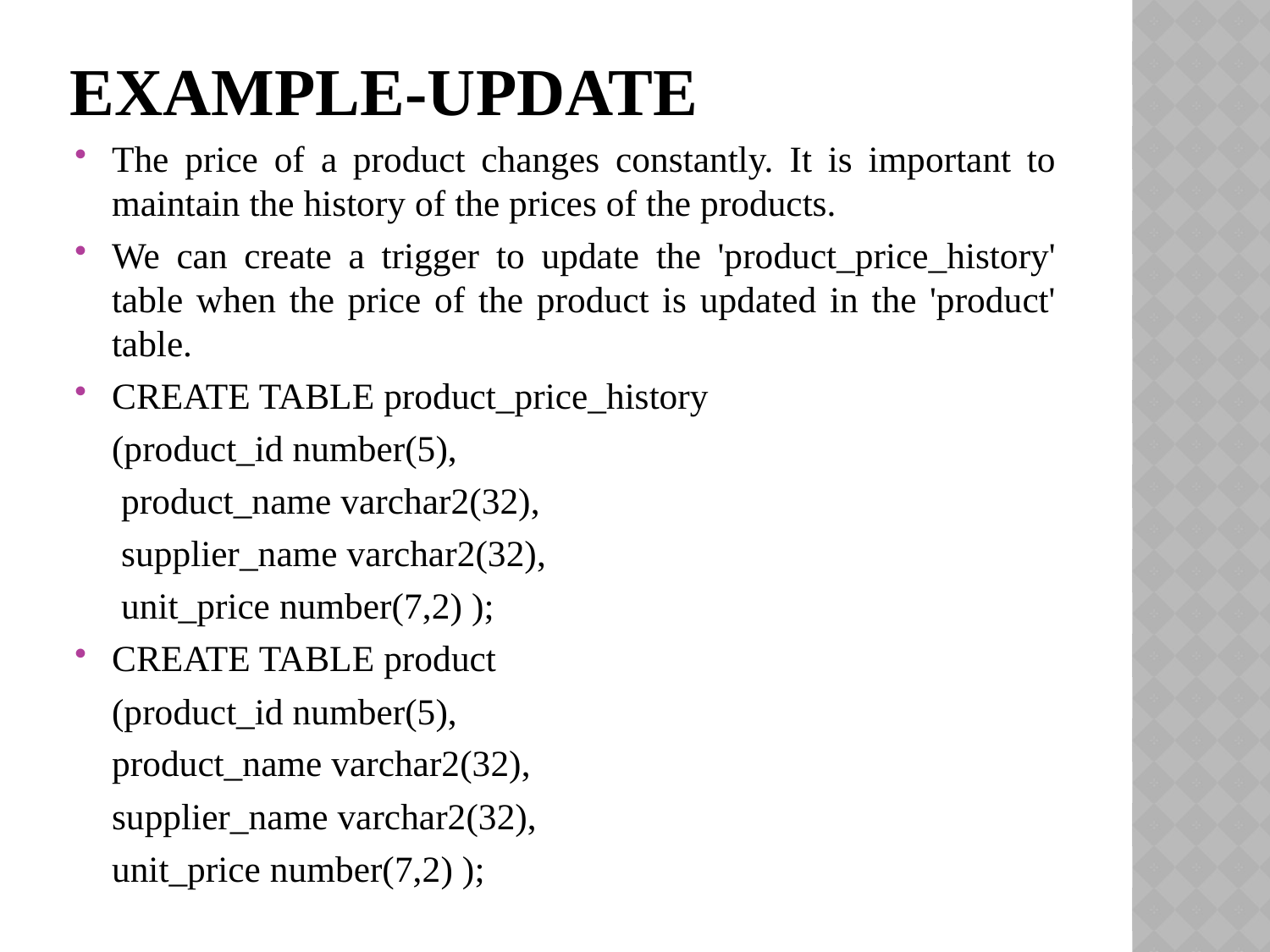

# Example-UPDAte
The price of a product changes constantly. It is important to maintain the history of the prices of the products.
We can create a trigger to update the 'product_price_history' table when the price of the product is updated in the 'product' table.
CREATE TABLE product_price_history
	(product_id number(5),
	 product_name varchar2(32),
	 supplier_name varchar2(32),
	 unit_price number(7,2) );
CREATE TABLE product
	(product_id number(5),
	product_name varchar2(32),
	supplier_name varchar2(32),
	unit_price number(7,2) );